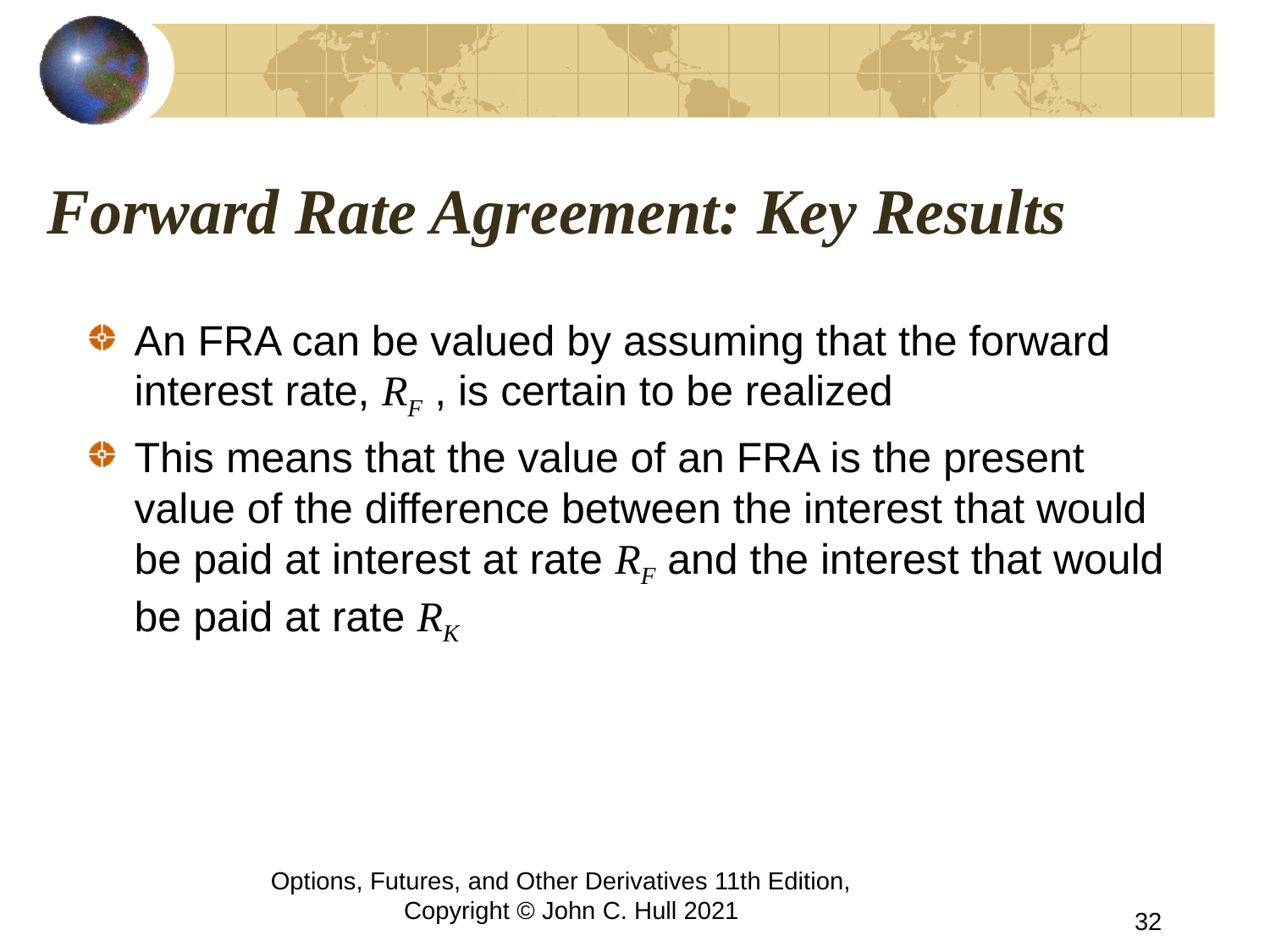

# Forward Rate Agreement: Key Results
An FRA can be valued by assuming that the forward interest rate, RF , is certain to be realized
This means that the value of an FRA is the present value of the difference between the interest that would be paid at interest at rate RF and the interest that would be paid at rate RK
Options, Futures, and Other Derivatives 11th Edition,    Copyright © John C. Hull 2021
32